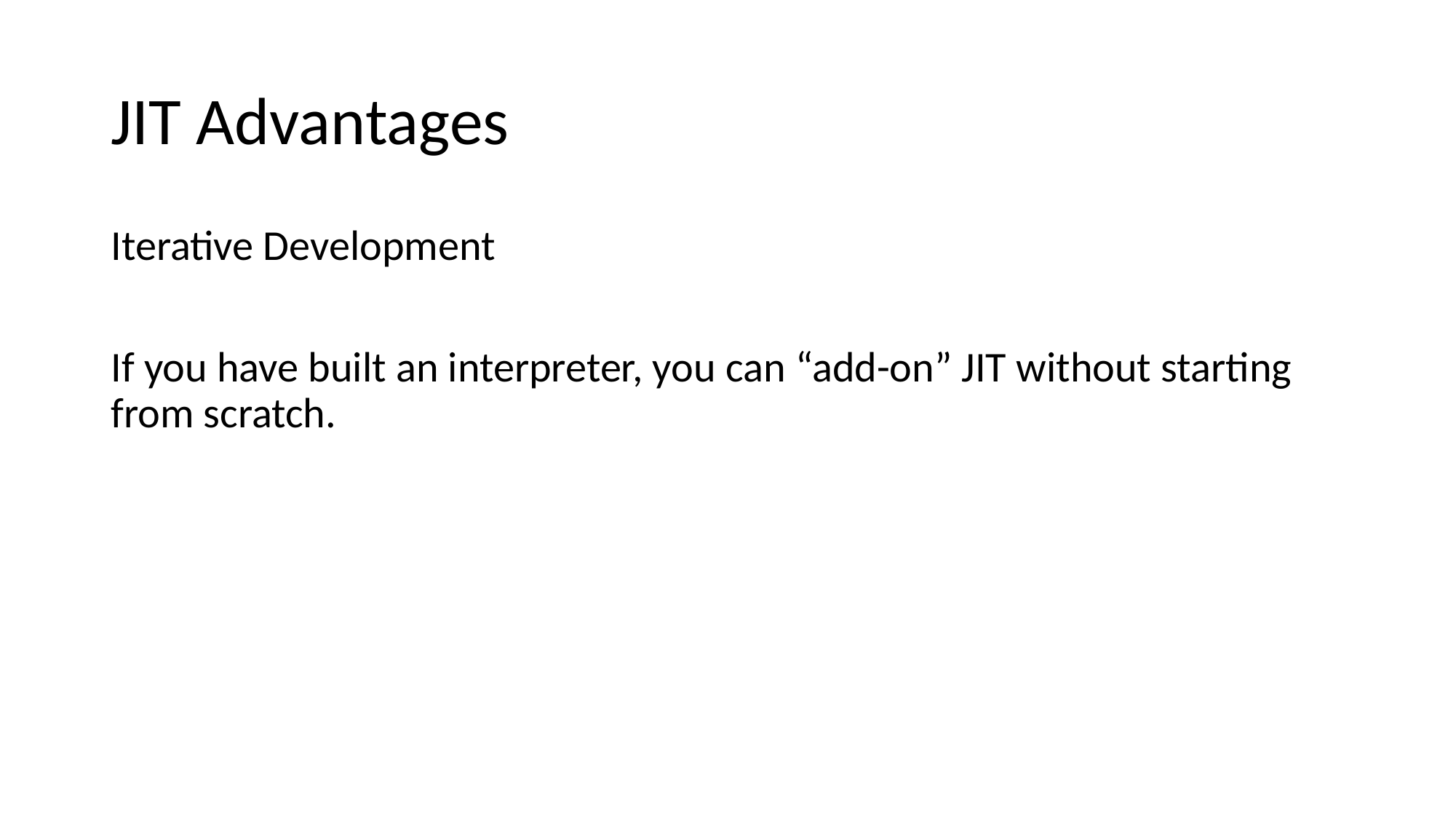

# JIT Advantages
Iterative Development

If you have built an interpreter, you can “add-on” JIT without starting from scratch.